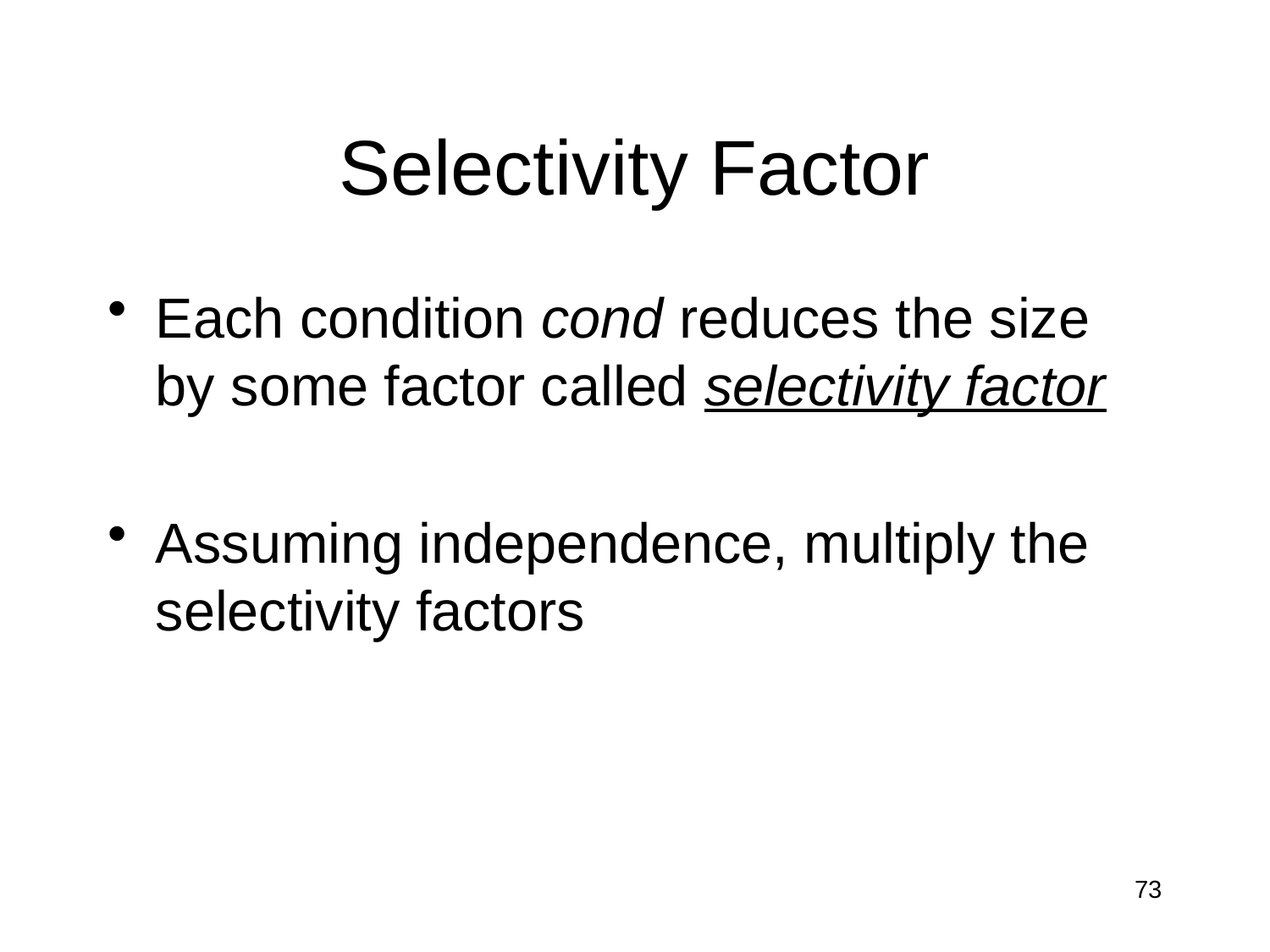

# Selectivity Factor
Each condition cond reduces the size by some factor called selectivity factor

Assuming independence, multiply the selectivity factors

73